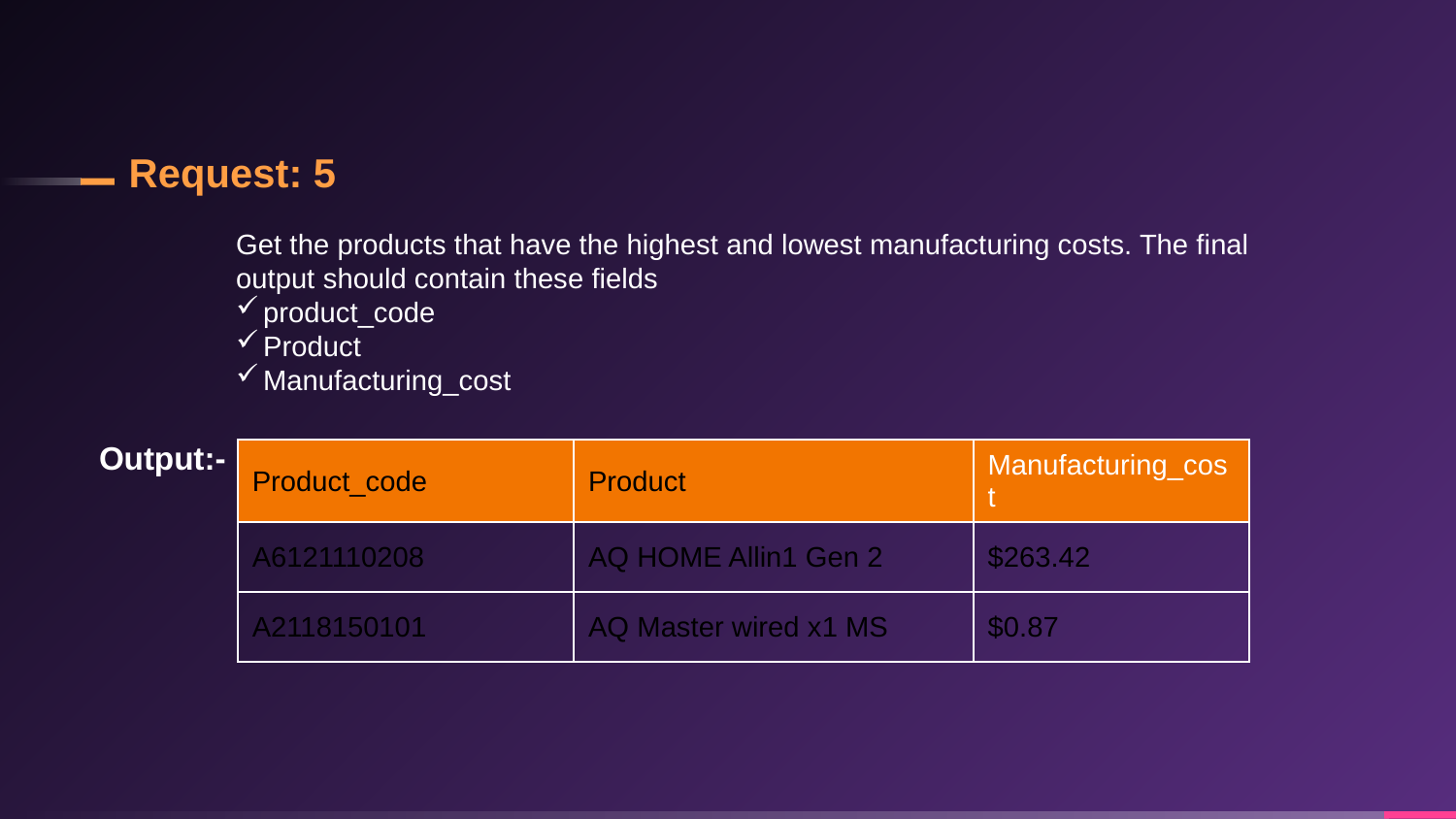

Request: 5

Get the products that have the highest and lowest manufacturing costs. The final output should contain these fields
product_code
Product
Manufacturing_cost

Output:-
| Product\_code | Product | Manufacturing\_cost |
| --- | --- | --- |
| A6121110208 | AQ HOME Allin1 Gen 2 | $263.42 |
| A2118150101 | AQ Master wired x1 MS | $0.87 |